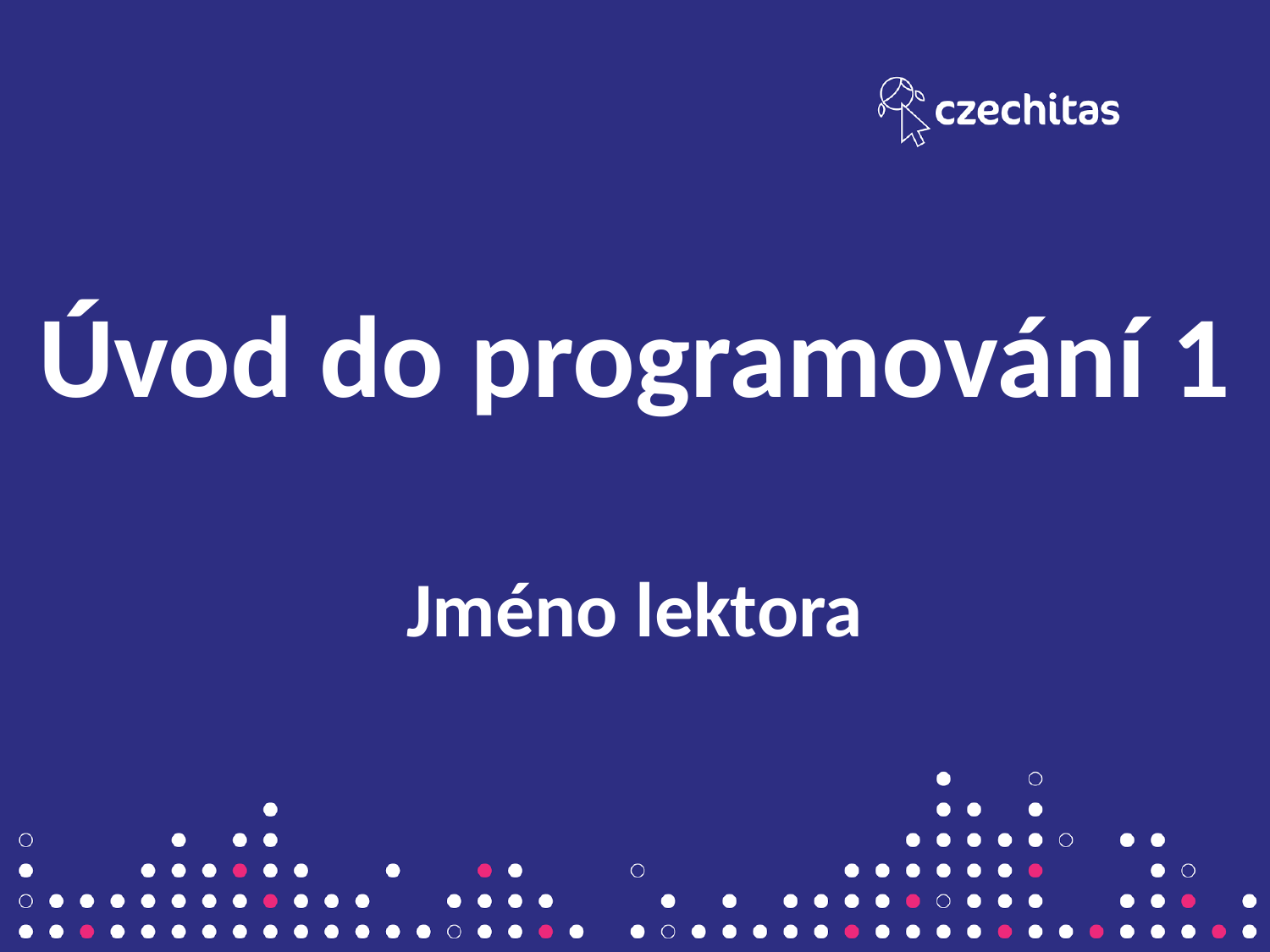

# Úvod do programování 1
Jméno lektora